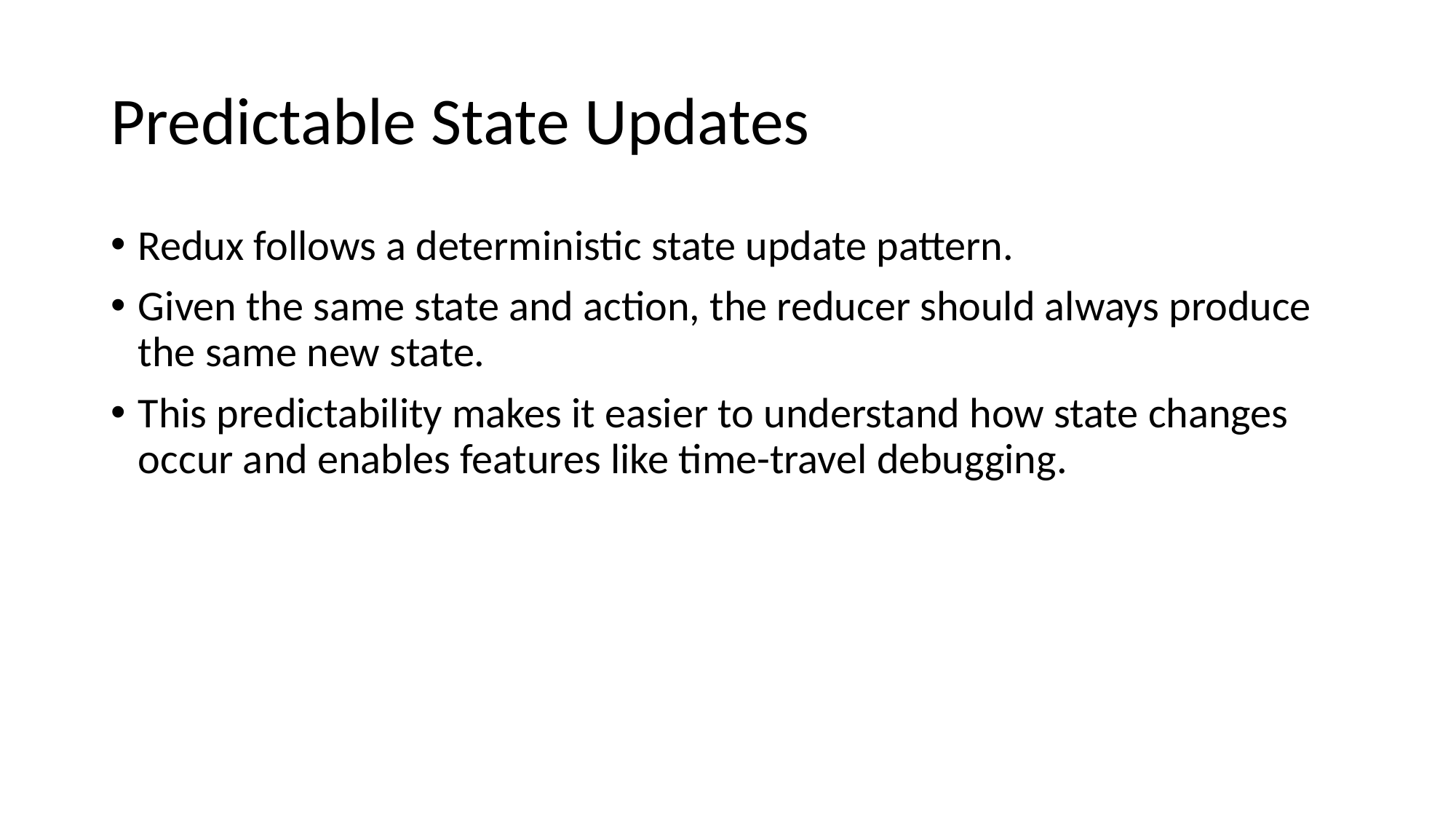

# Predictable State Updates
Redux follows a deterministic state update pattern.
Given the same state and action, the reducer should always produce the same new state.
This predictability makes it easier to understand how state changes occur and enables features like time-travel debugging.